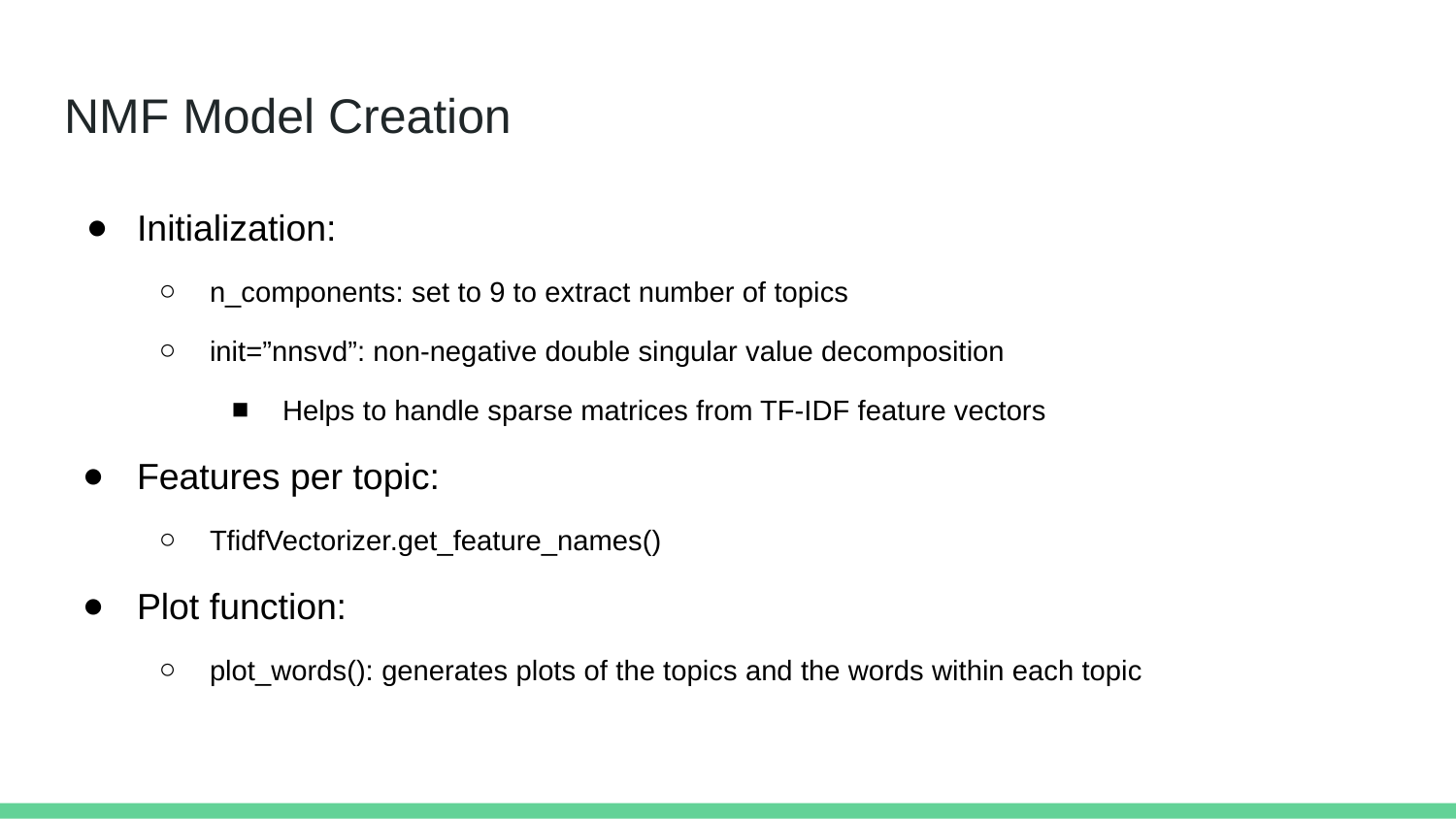

# NMF Model Creation
Initialization:
n_components: set to 9 to extract number of topics
init=”nnsvd”: non-negative double singular value decomposition
Helps to handle sparse matrices from TF-IDF feature vectors
Features per topic:
TfidfVectorizer.get_feature_names()
Plot function:
plot_words(): generates plots of the topics and the words within each topic